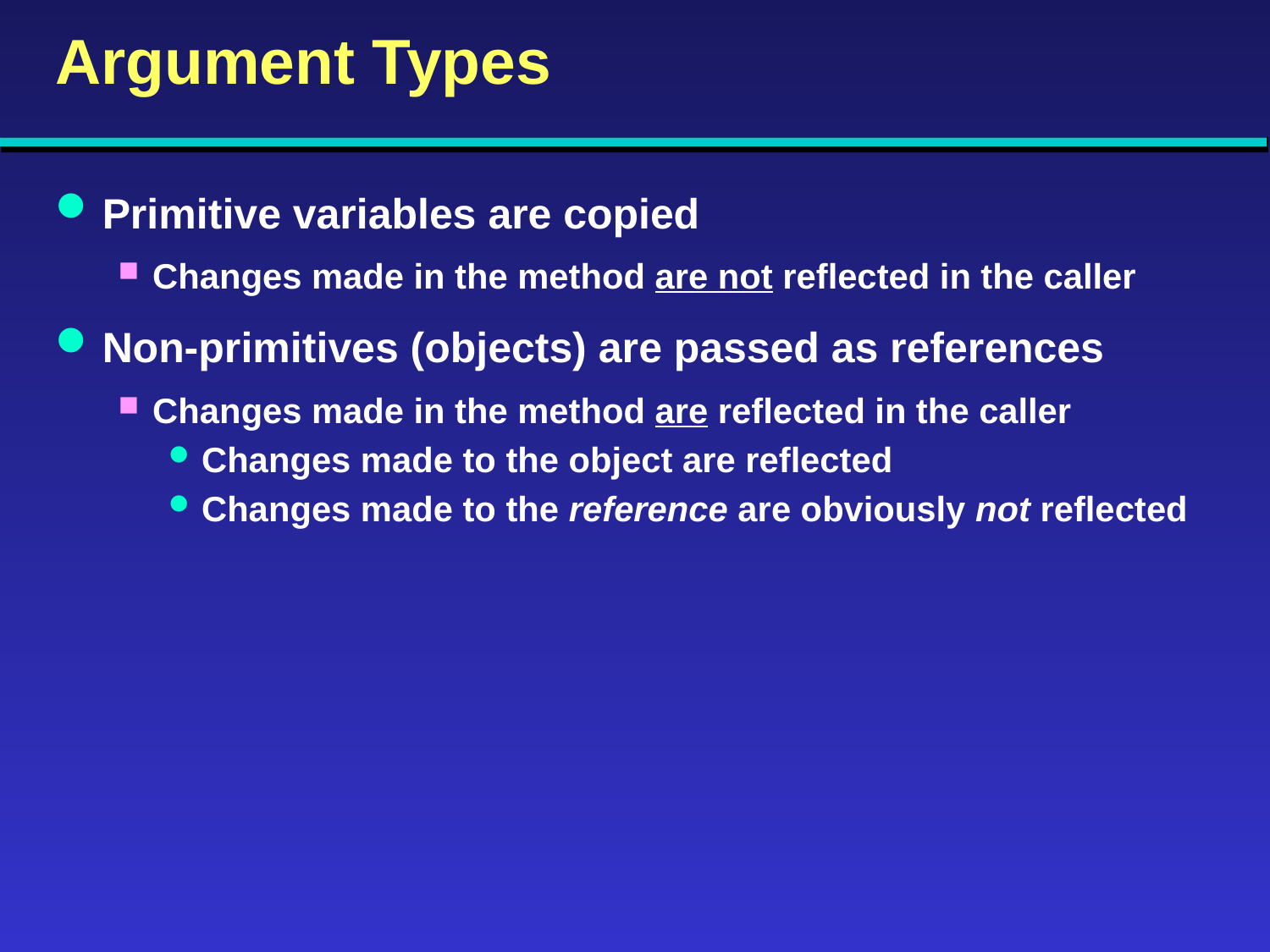

# Argument Types
Primitive variables are copied
Changes made in the method are not reflected in the caller
Non-primitives (objects) are passed as references
Changes made in the method are reflected in the caller
Changes made to the object are reflected
Changes made to the reference are obviously not reflected